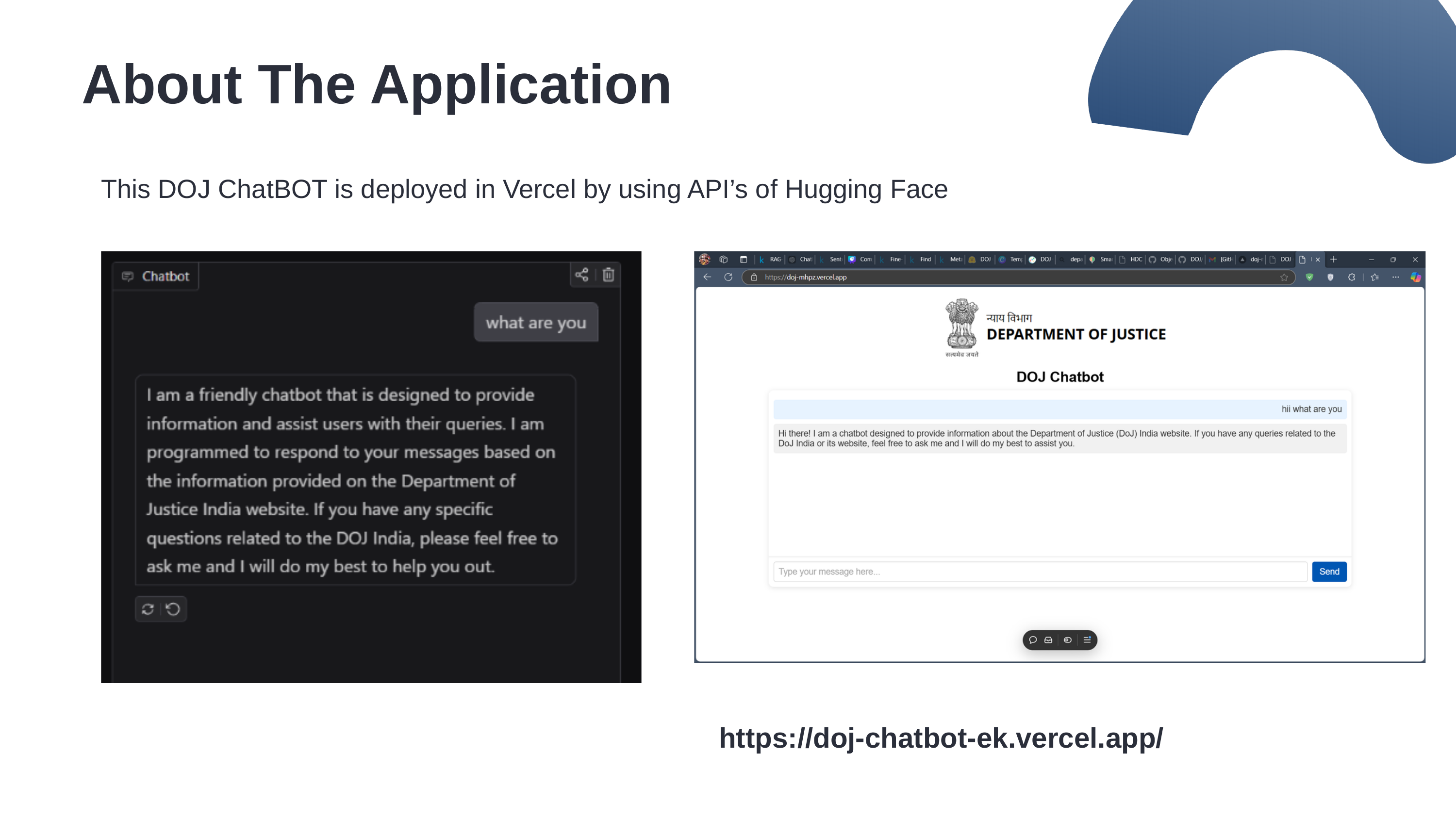

About The Application
This DOJ ChatBOT is deployed in Vercel by using API’s of Hugging Face

https://doj-chatbot-ek.vercel.app/